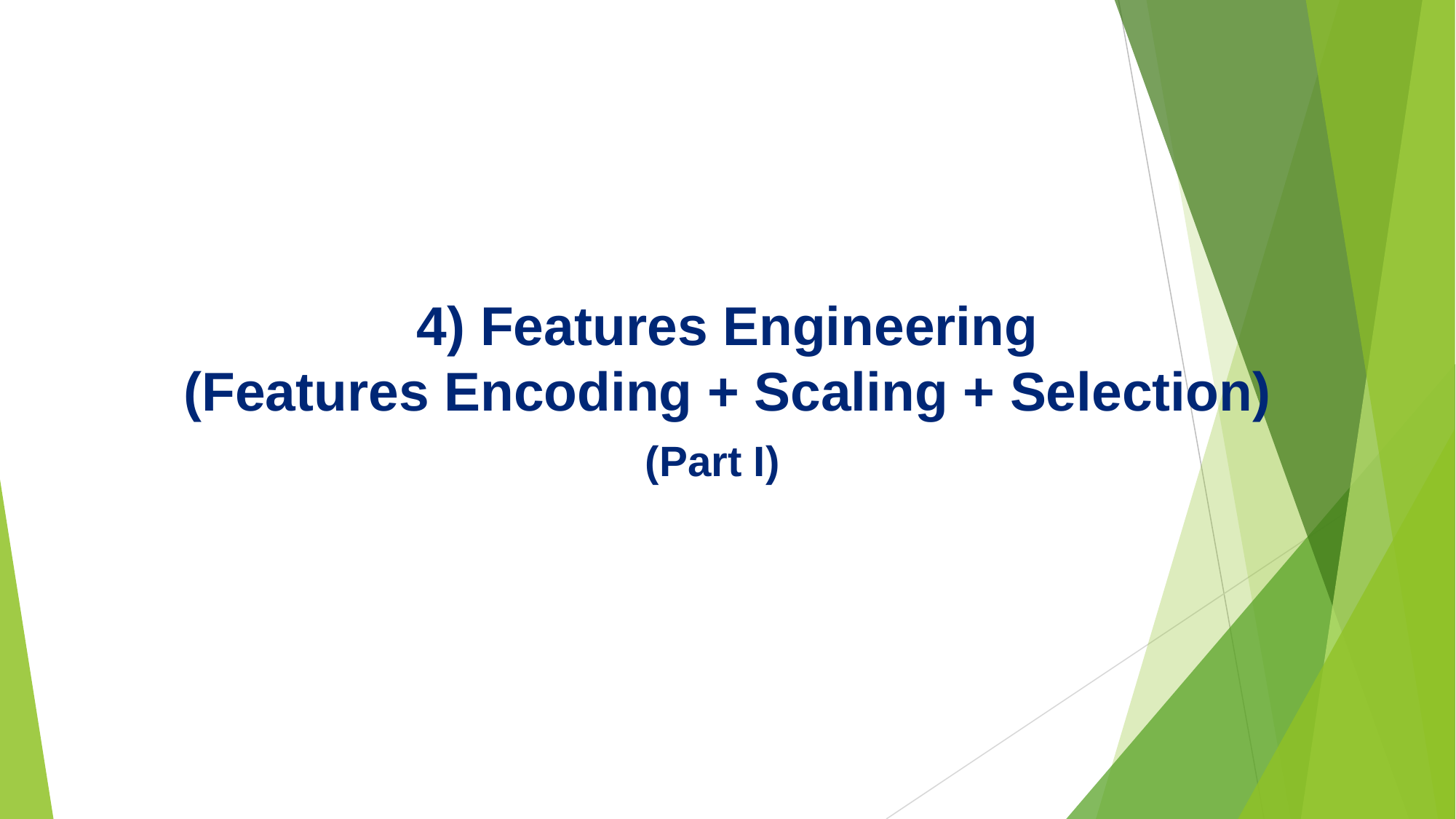

4) Features Engineering
(Features Encoding + Scaling + Selection)
(Part I)